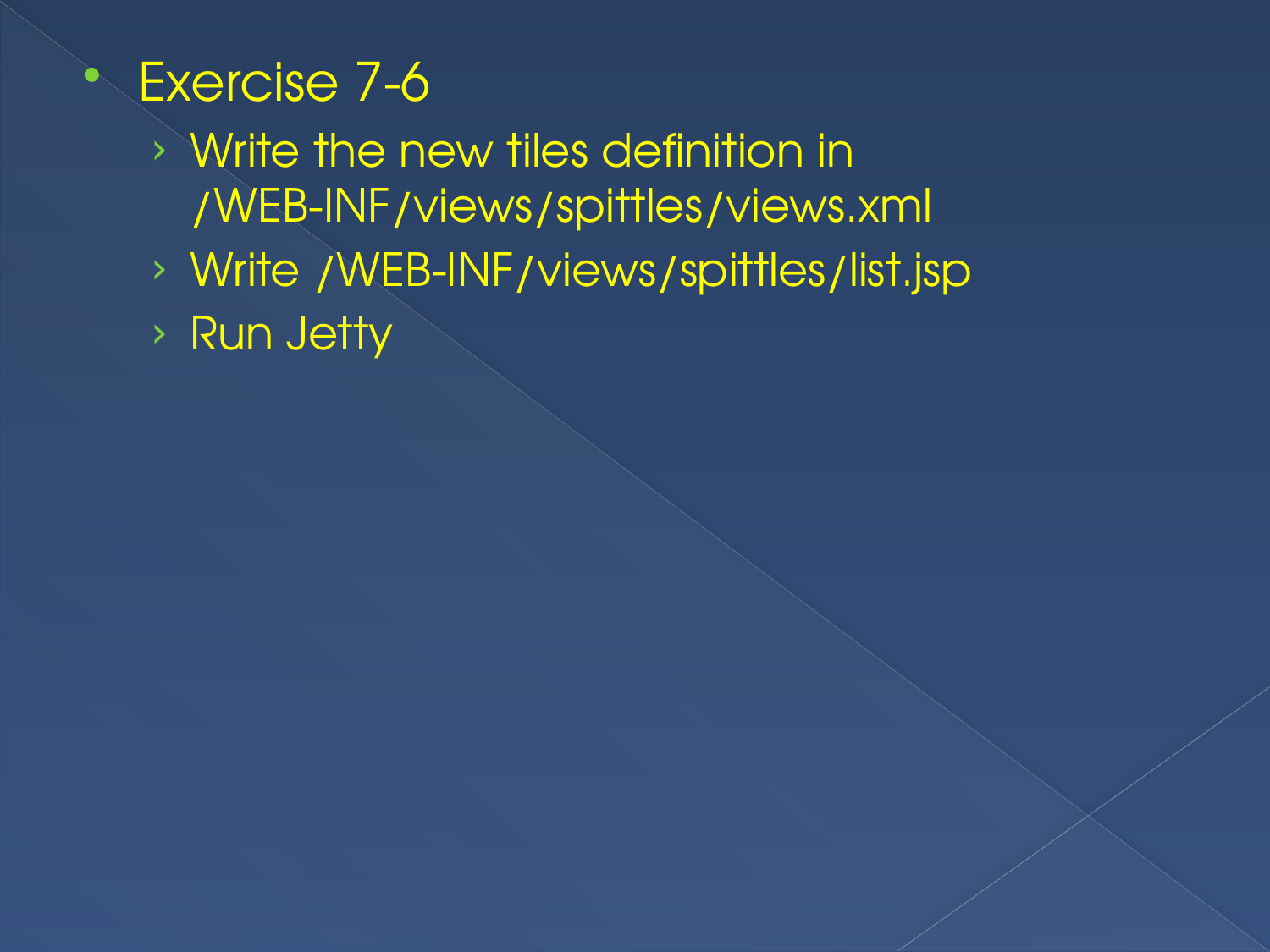

Exercise 7-6
Write the new tiles definition in /WEB-INF/views/spittles/views.xml
Write /WEB-INF/views/spittles/list.jsp
Run Jetty